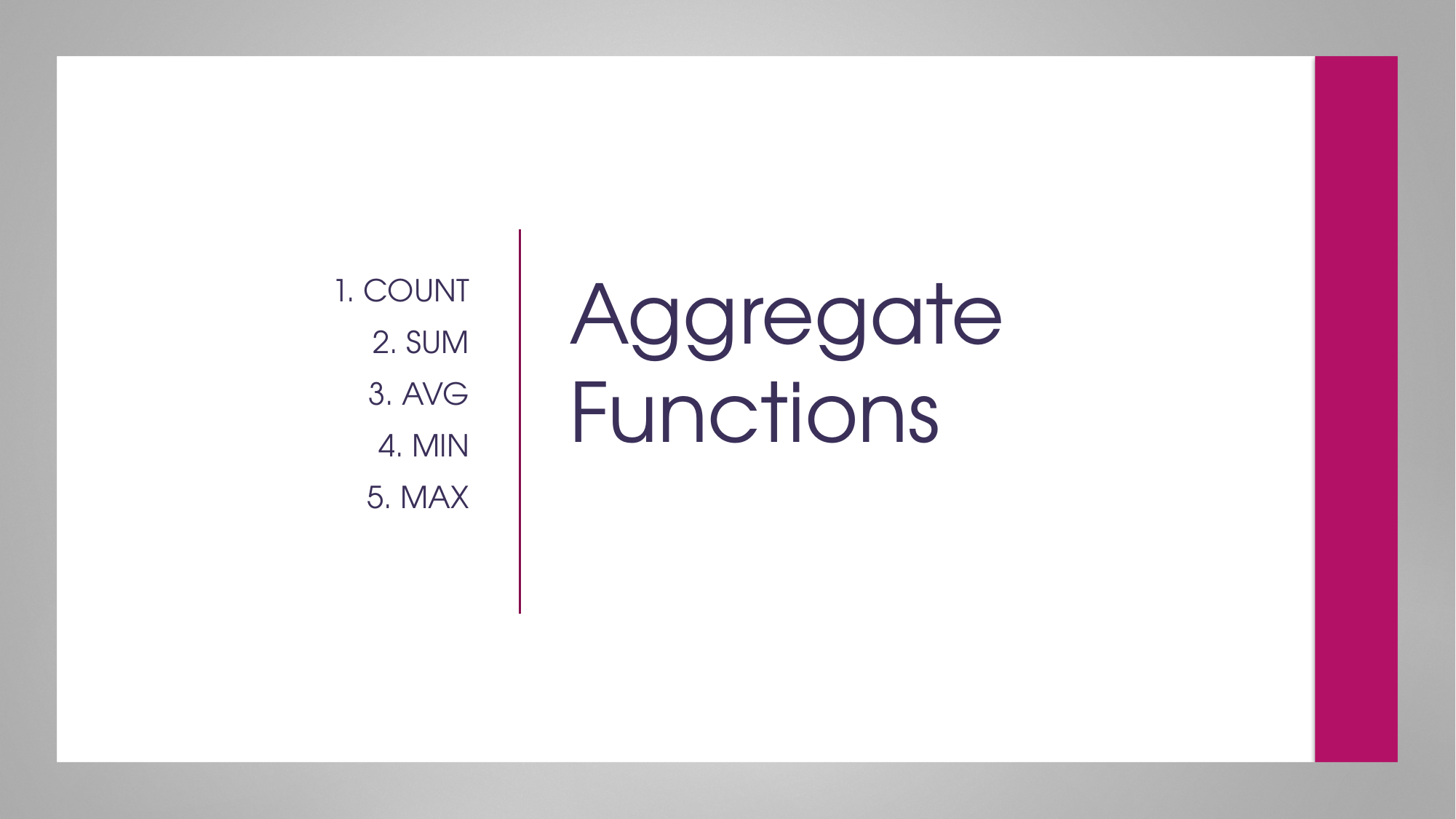

# Aggregate Functions
    1. COUNT
    2. SUM
    3. AVG
    4. MIN
    5. MAX